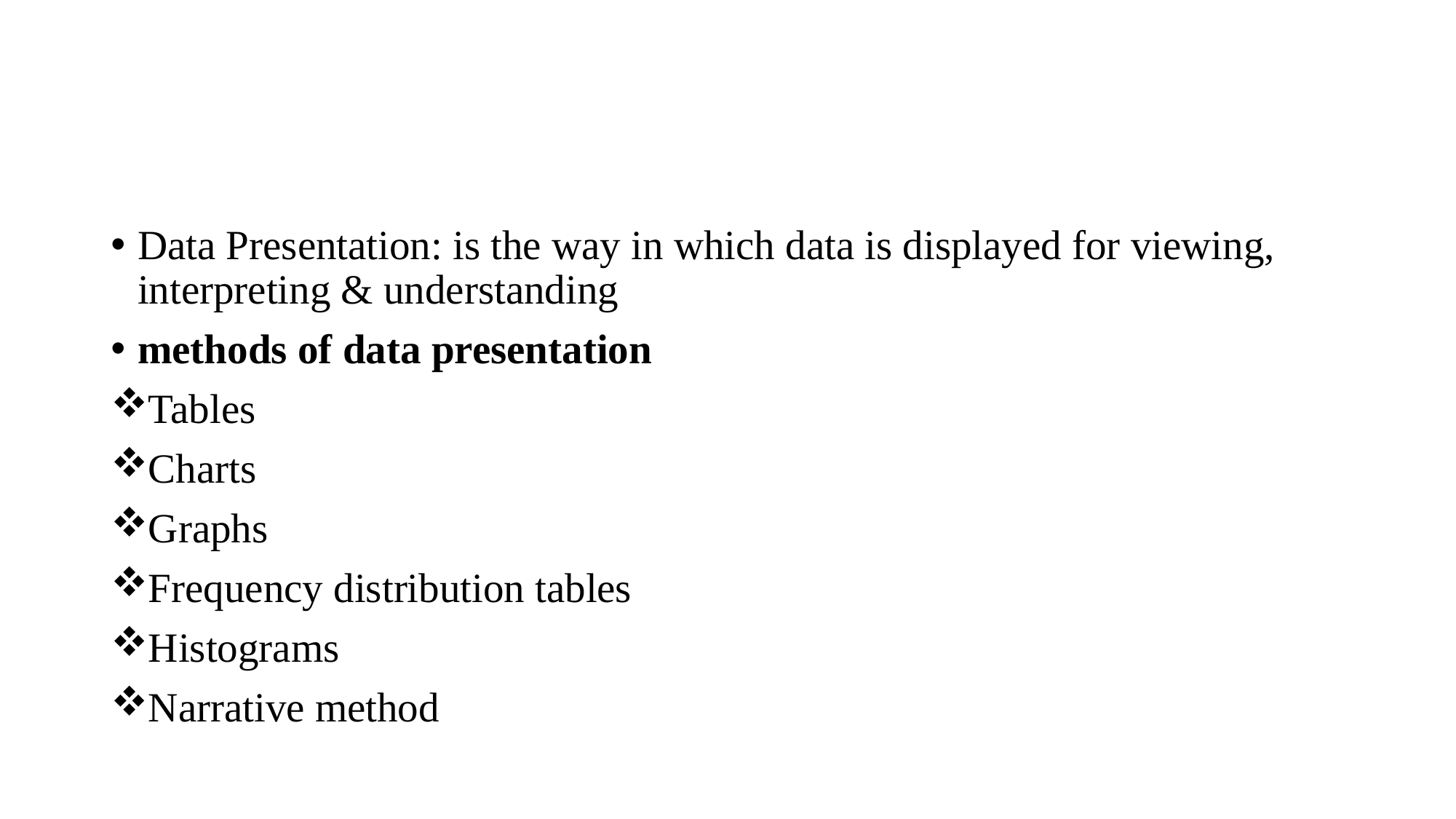

#
Data Presentation: is the way in which data is displayed for viewing, interpreting & understanding
methods of data presentation
Tables
Charts
Graphs
Frequency distribution tables
Histograms
Narrative method